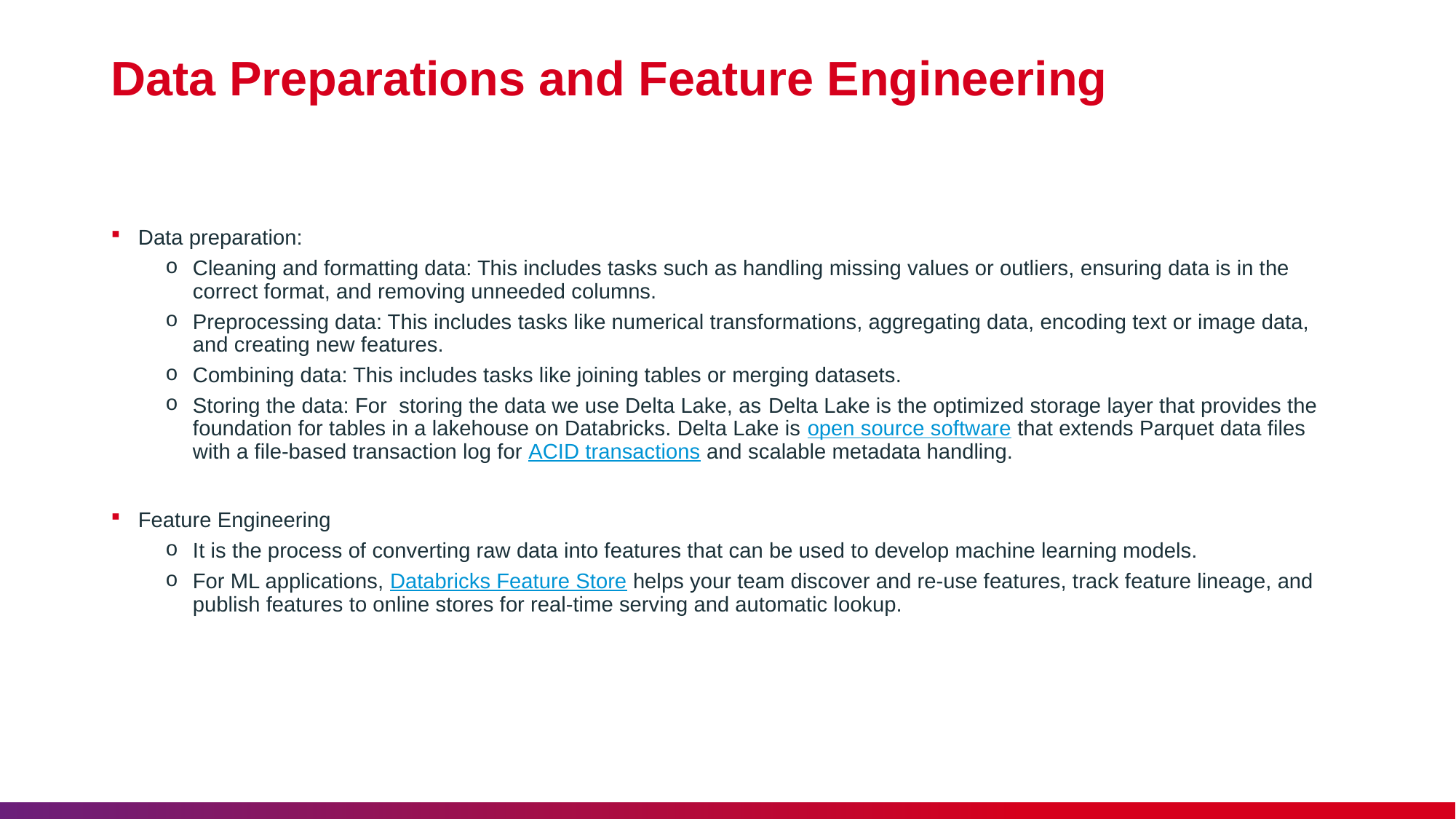

# Data Preparations and Feature Engineering
Data preparation:
Cleaning and formatting data: This includes tasks such as handling missing values or outliers, ensuring data is in the correct format, and removing unneeded columns.
Preprocessing data: This includes tasks like numerical transformations, aggregating data, encoding text or image data, and creating new features.
Combining data: This includes tasks like joining tables or merging datasets.
Storing the data: For  storing the data we use Delta Lake, as Delta Lake is the optimized storage layer that provides the foundation for tables in a lakehouse on Databricks. Delta Lake is open source software that extends Parquet data files with a file-based transaction log for ACID transactions and scalable metadata handling.

Feature Engineering
It is the process of converting raw data into features that can be used to develop machine learning models.
For ML applications, Databricks Feature Store helps your team discover and re-use features, track feature lineage, and publish features to online stores for real-time serving and automatic lookup.